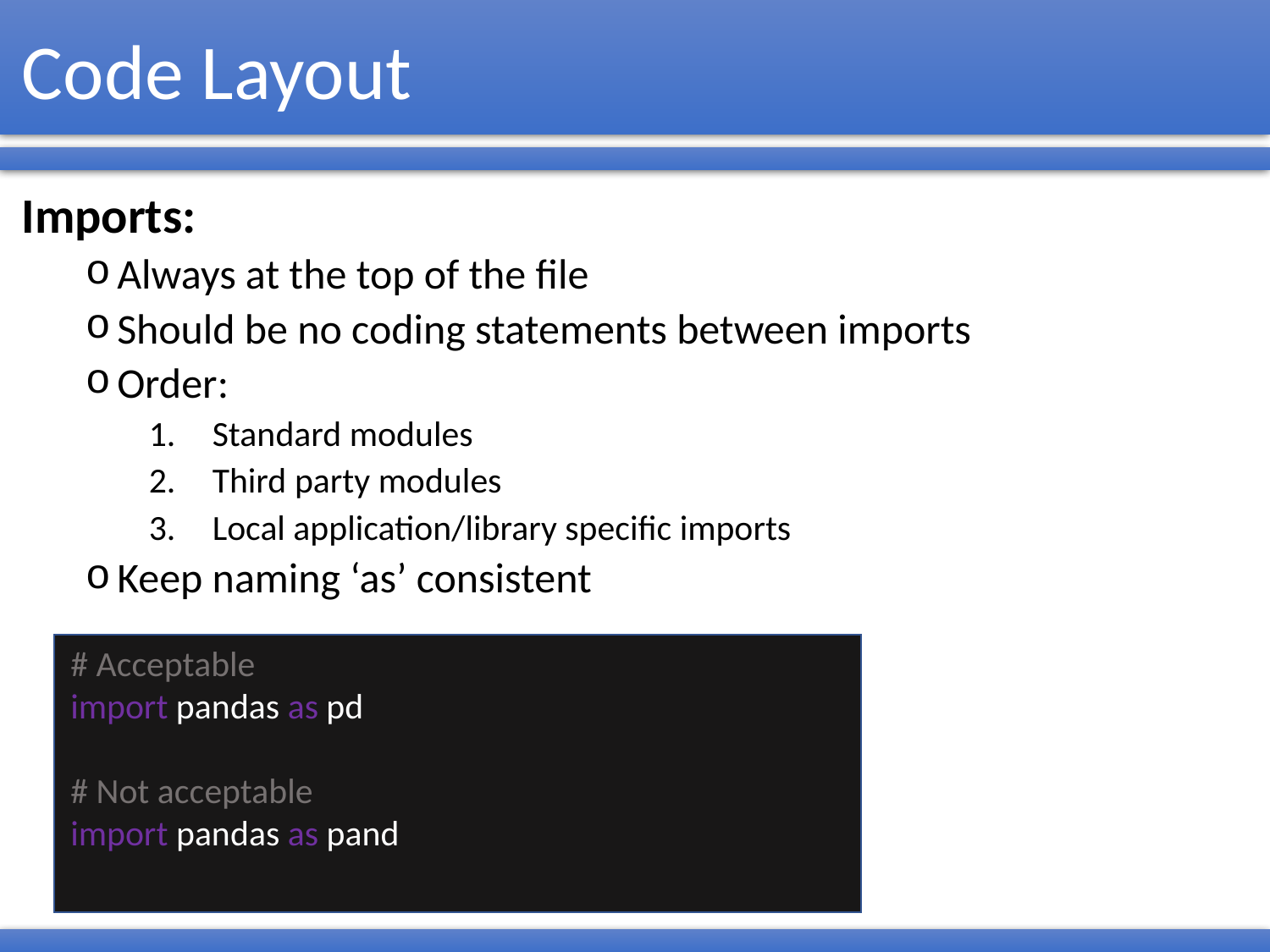

# Code Layout

Imports:
Always at the top of the file
Should be no coding statements between imports
Order:
Standard modules
Third party modules
Local application/library specific imports
Keep naming ‘as’ consistent

# Acceptable
import pandas as pd

# Not acceptable
import pandas as pand